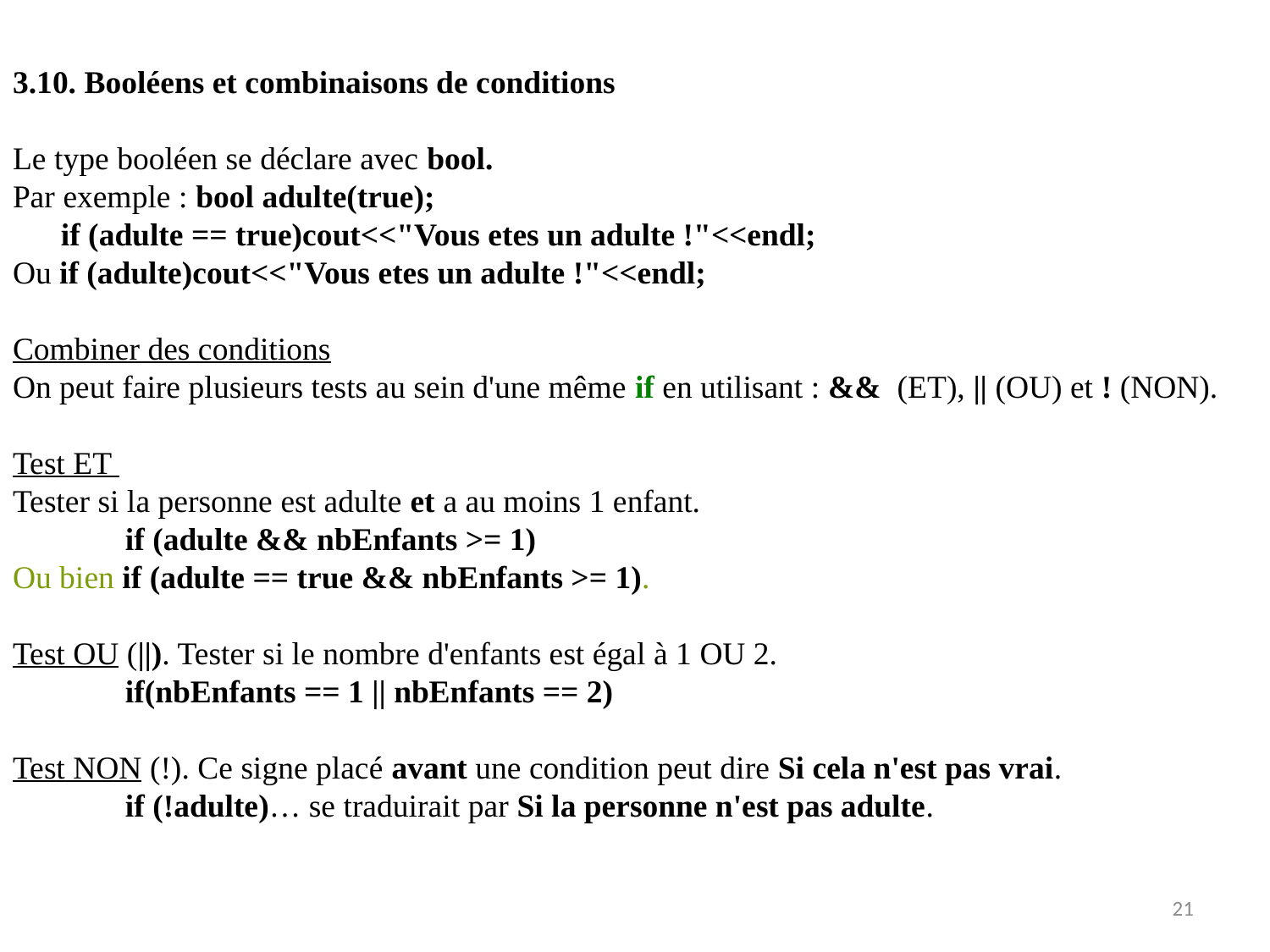

3.10. Booléens et combinaisons de conditions

Le type booléen se déclare avec bool.
Par exemple : bool adulte(true);
      if (adulte == true)cout<<"Vous etes un adulte !"<<endl;
Ou if (adulte)cout<<"Vous etes un adulte !"<<endl;

Combiner des conditions
On peut faire plusieurs tests au sein d'une même if en utilisant : &&  (ET), || (OU) et ! (NON).

Test ET
Tester si la personne est adulte et a au moins 1 enfant.
              if (adulte && nbEnfants >= 1)
Ou bien if (adulte == true && nbEnfants >= 1).

Test OU (||). Tester si le nombre d'enfants est égal à 1 OU 2.
              if(nbEnfants == 1 || nbEnfants == 2)

Test NON (!). Ce signe placé avant une condition peut dire Si cela n'est pas vrai.
              if (!adulte)… se traduirait par Si la personne n'est pas adulte.
21